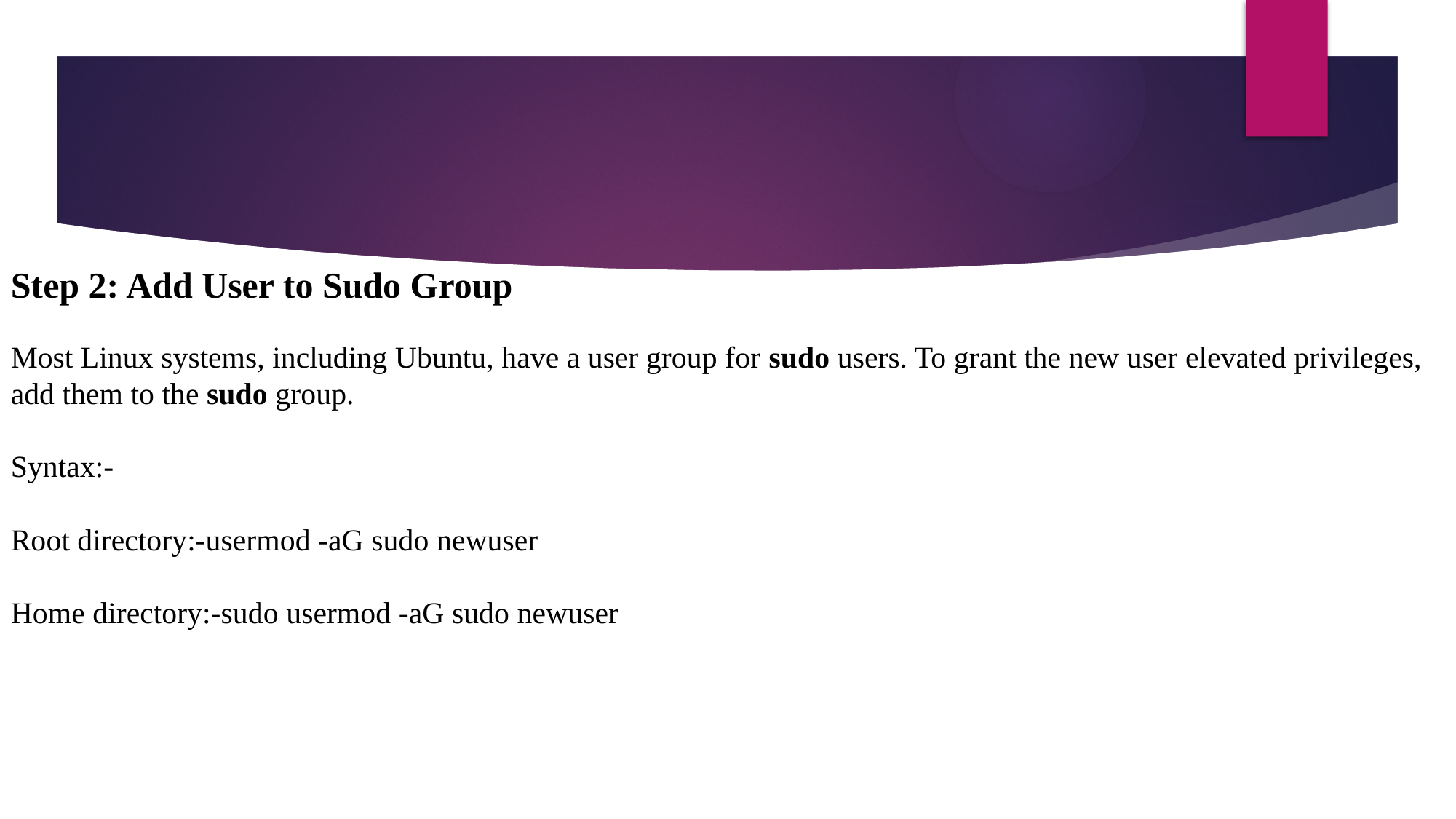

Step 2: Add User to Sudo Group

Most Linux systems, including Ubuntu, have a user group for sudo users. To grant the new user elevated privileges, add them to the sudo group.

Syntax:-

Root directory:-usermod -aG sudo newuser

Home directory:-sudo usermod -aG sudo newuser